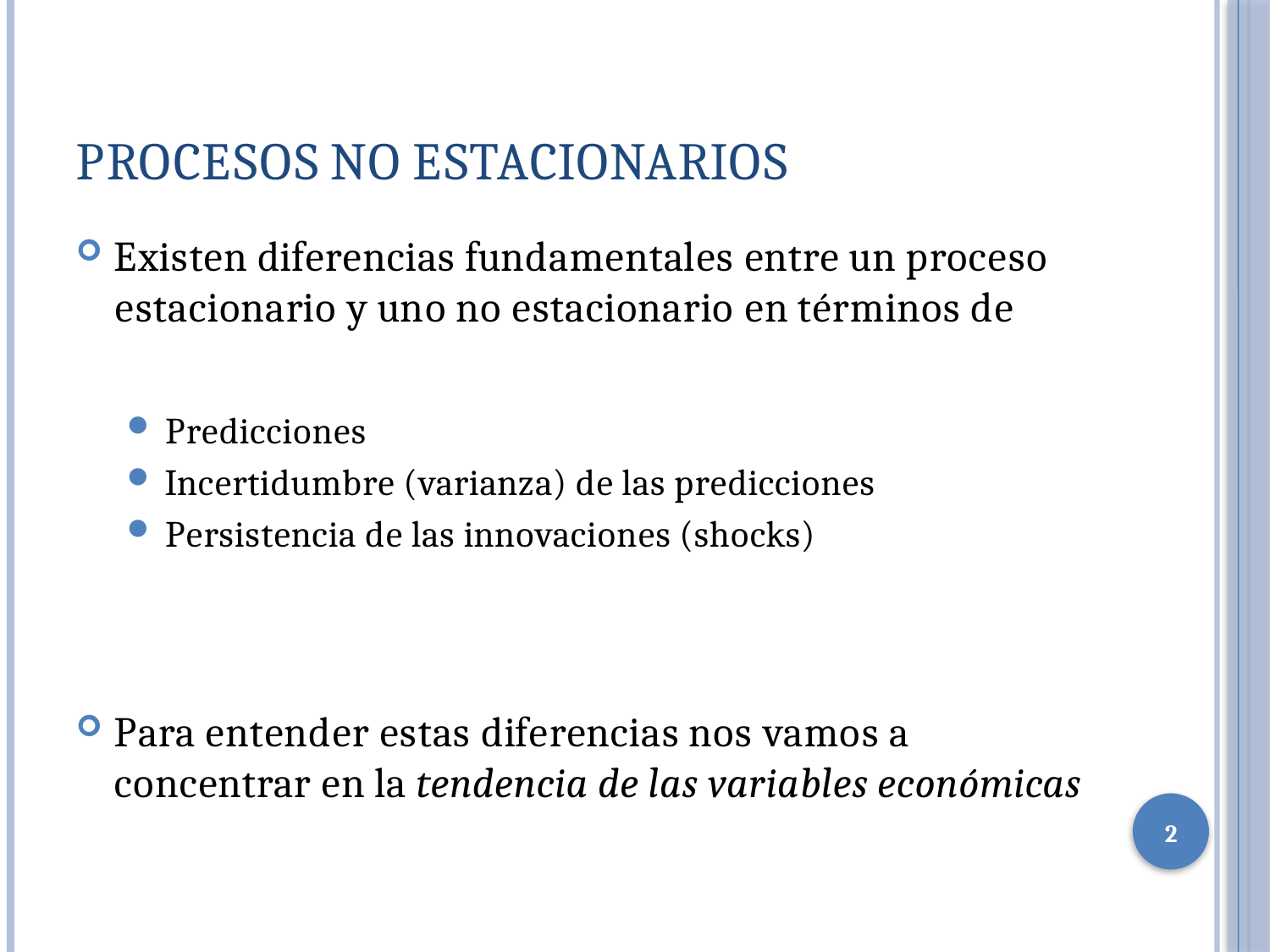

# Procesos no Estacionarios
Existen diferencias fundamentales entre un proceso estacionario y uno no estacionario en términos de

Predicciones
Incertidumbre (varianza) de las predicciones
Persistencia de las innovaciones (shocks)

Para entender estas diferencias nos vamos a concentrar en la tendencia de las variables económicas
2